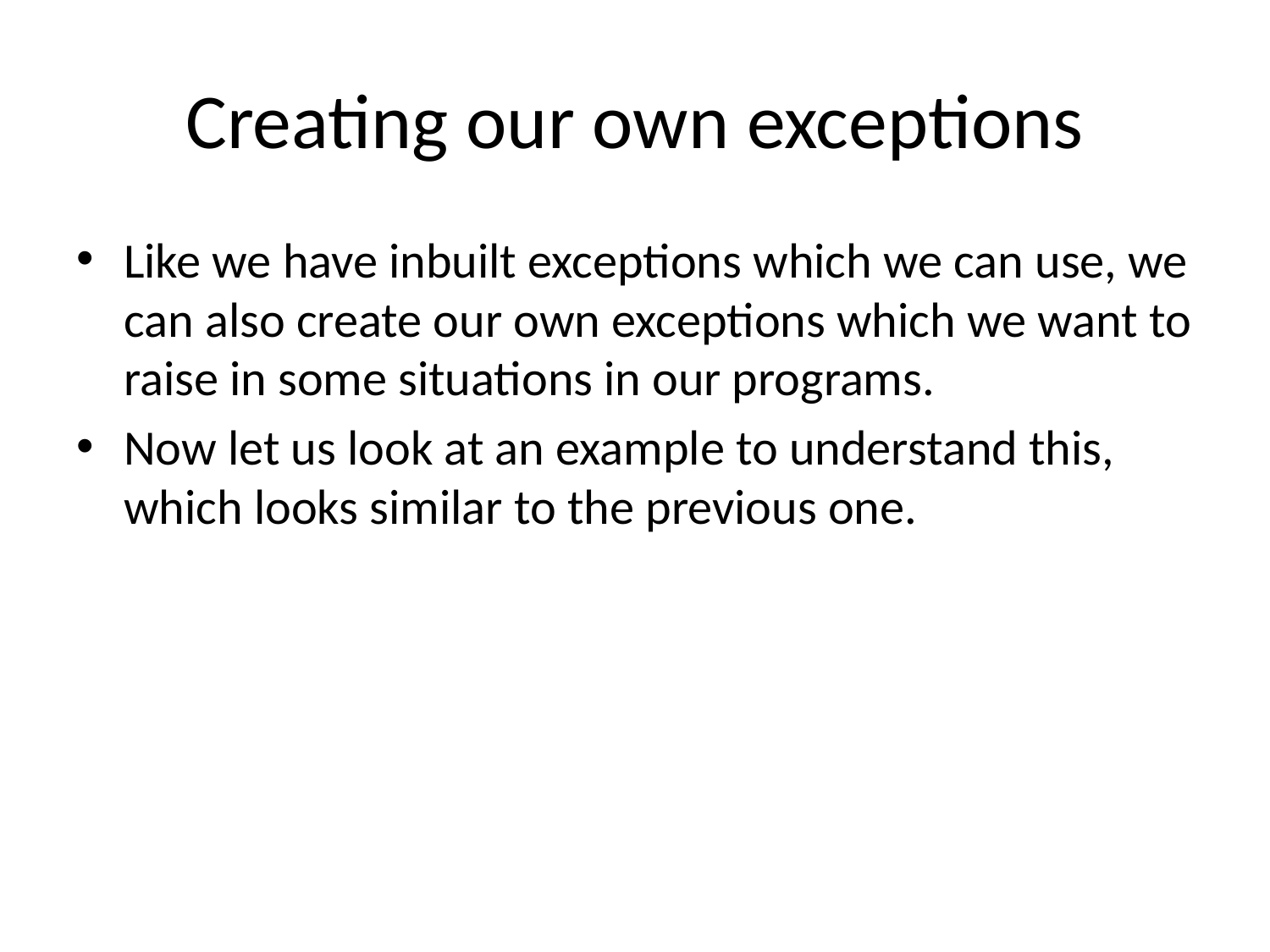

# Creating our own exceptions
Like we have inbuilt exceptions which we can use, we can also create our own exceptions which we want to raise in some situations in our programs.
Now let us look at an example to understand this, which looks similar to the previous one.